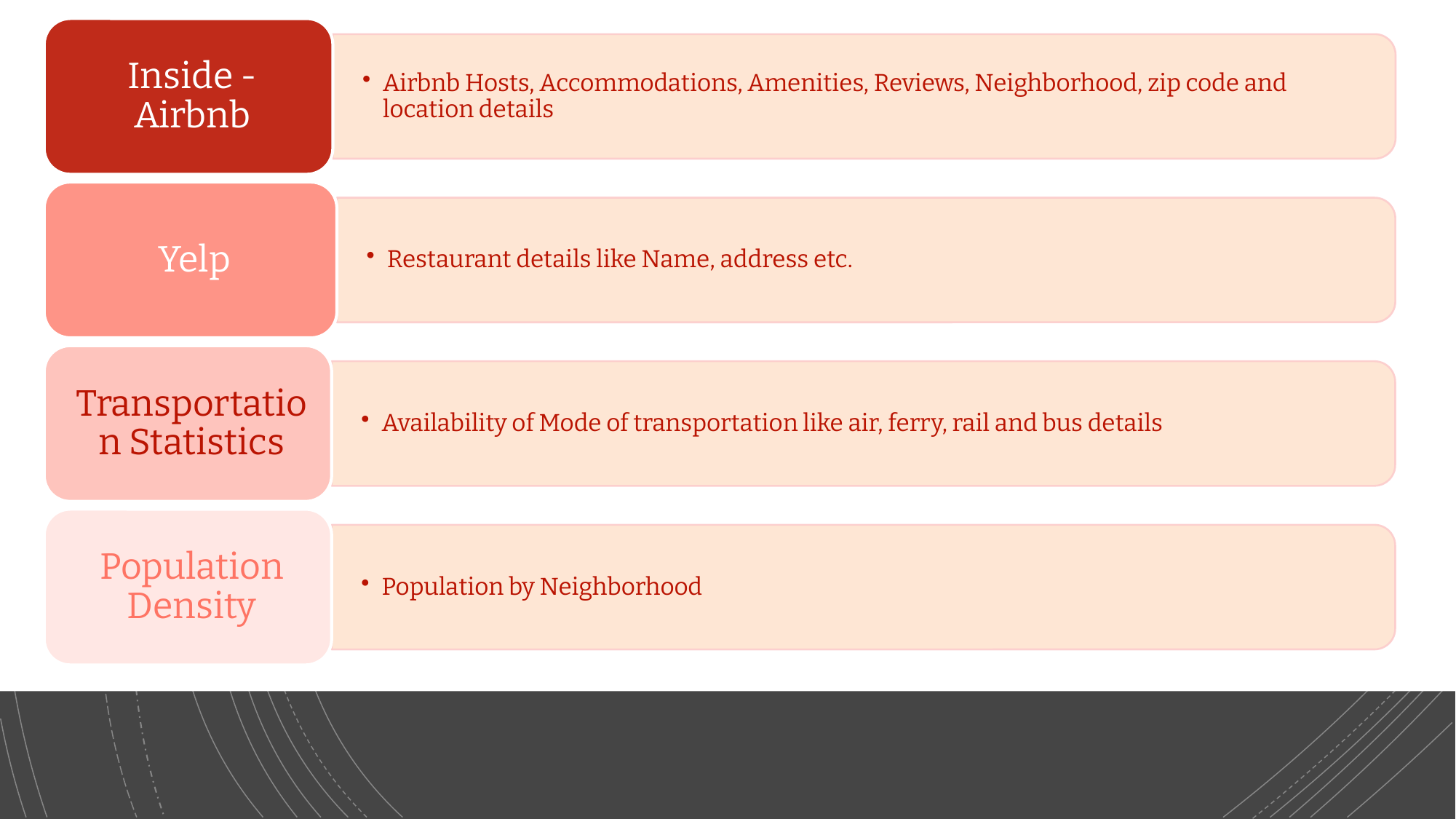

Airbnb Hosts, Accommodations, Amenities, Reviews, Neighborhood, zip code and location details
Inside - Airbnb
Restaurant details like Name, address etc.
Yelp
Availability of Mode of transportation like air, ferry, rail and bus details
Transportation Statistics
Population by Neighborhood
Population Density